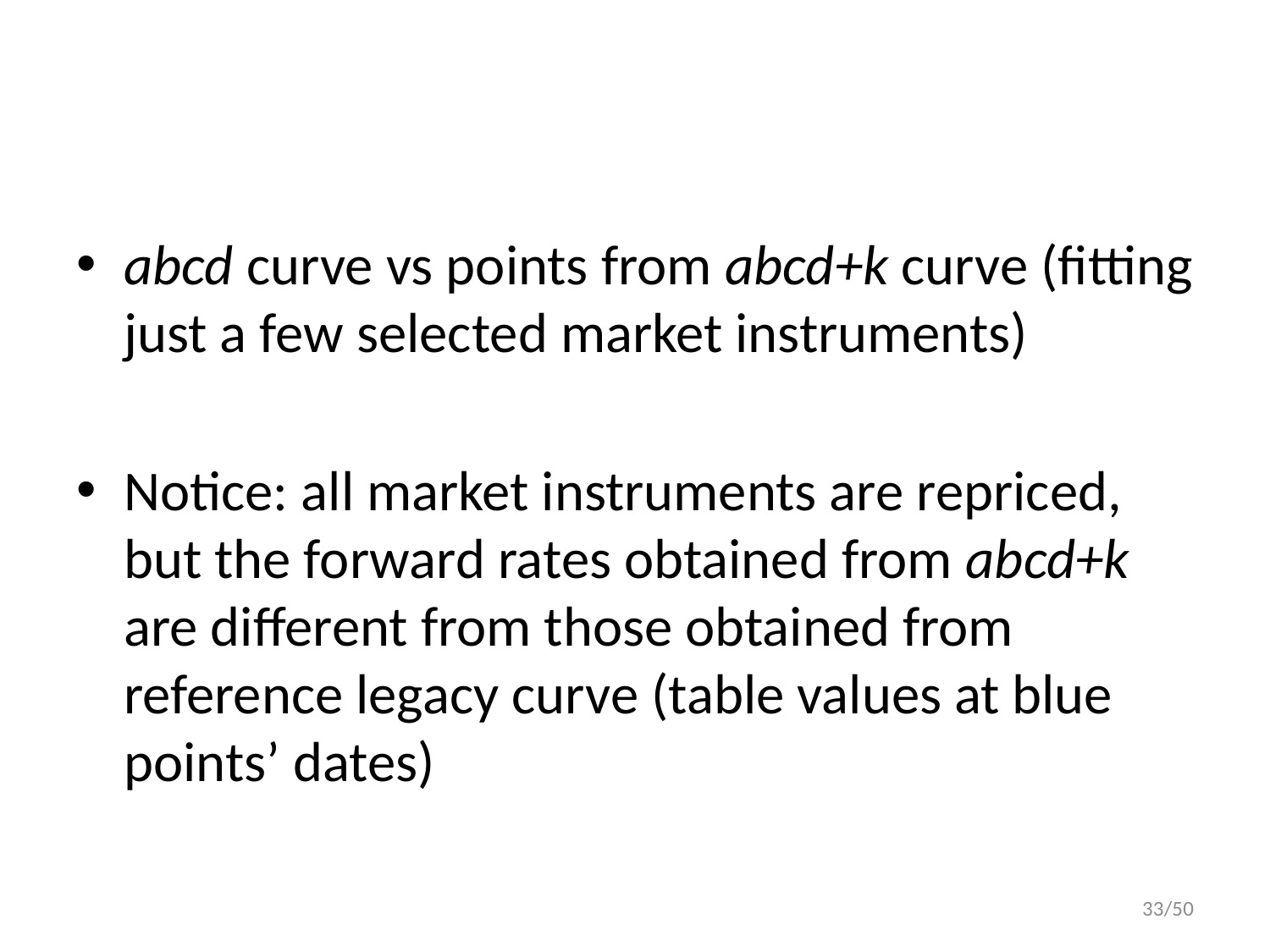

#
abcd curve vs points from abcd+k curve (fitting just a few selected market instruments)

Notice: all market instruments are repriced, but the forward rates obtained from abcd+k are different from those obtained from reference legacy curve (table values at blue points’ dates)
33/50